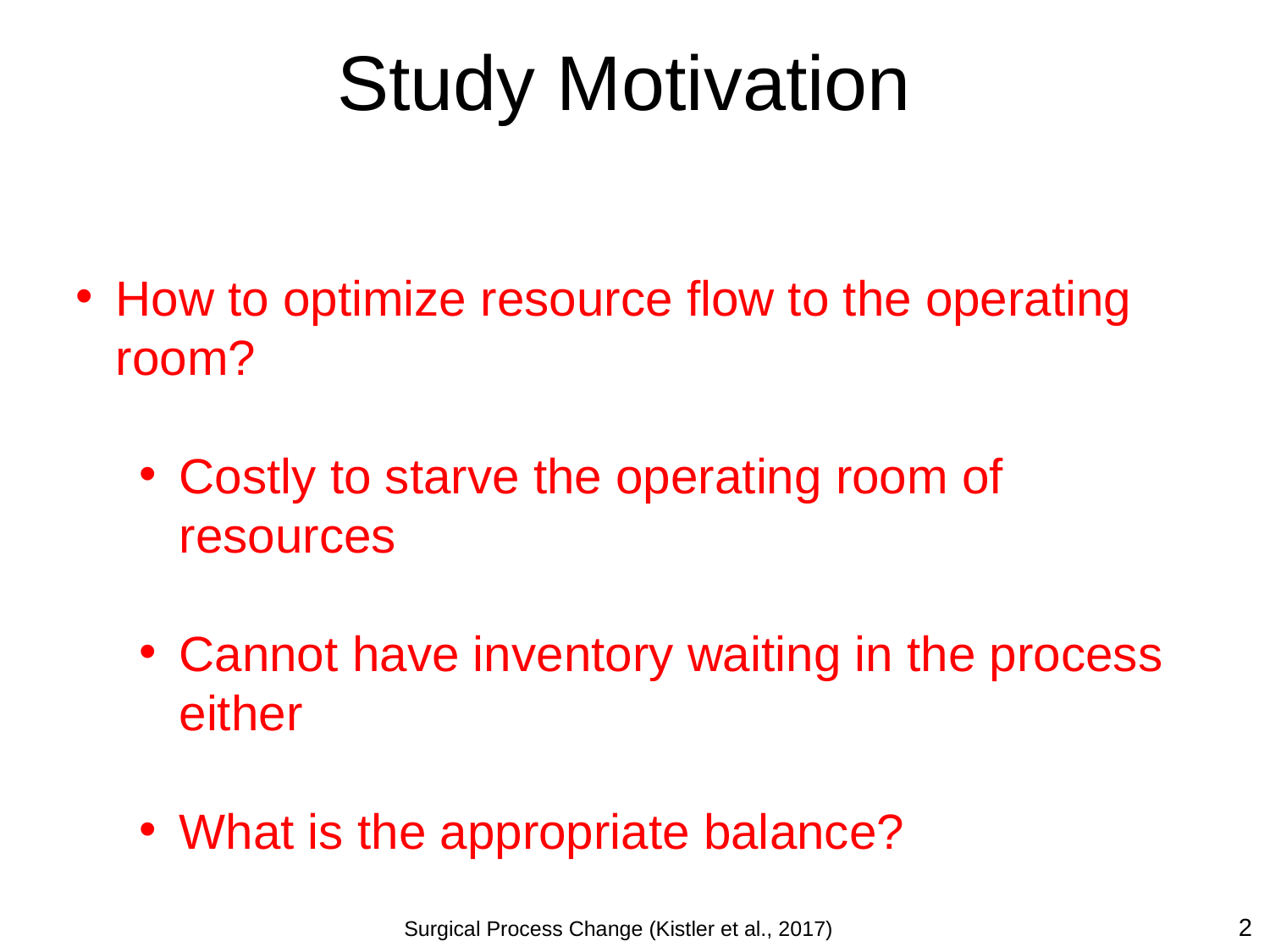

# Study Motivation

How to optimize resource flow to the operating room?

Costly to starve the operating room of resources

Cannot have inventory waiting in the process either

What is the appropriate balance?
2
Surgical Process Change (Kistler et al., 2017)